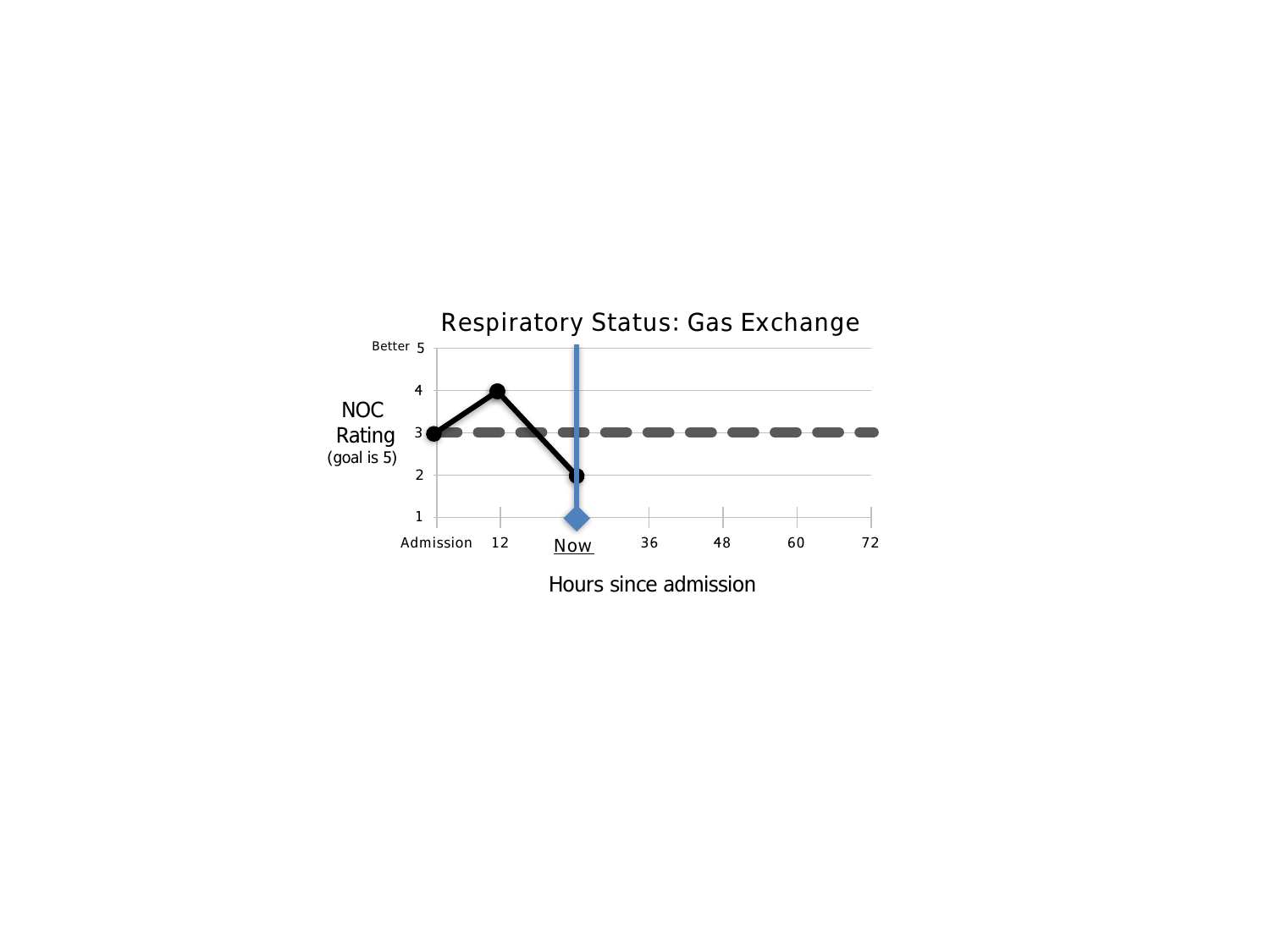

Respiratory Status: Gas Exchange
Better
NOC
 Rating
(goal is 5)
Hours since admission